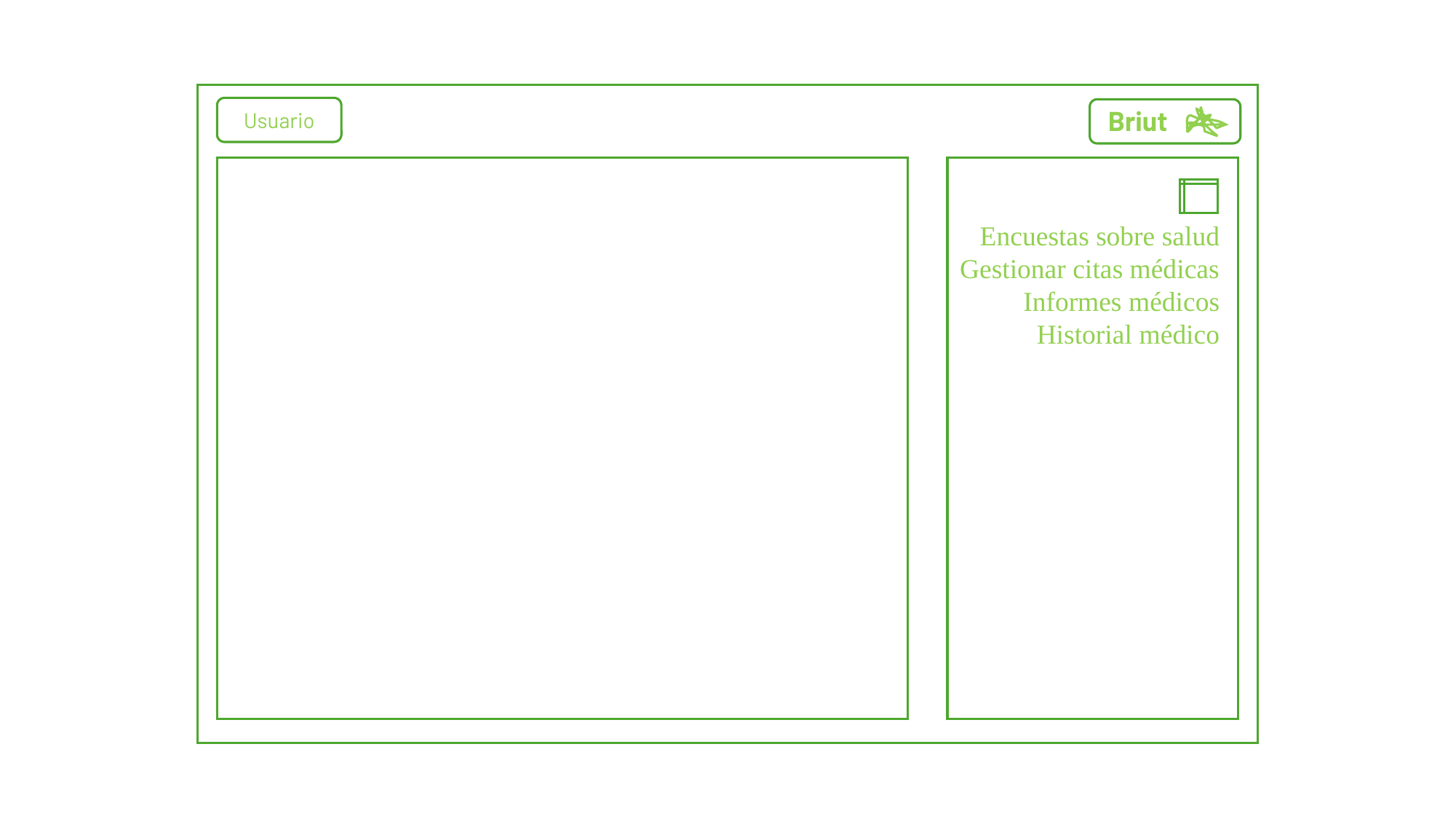

Usuario
Briut

Encuestas sobre salud
Gestionar citas médicas
Informes médicos
Historial médico